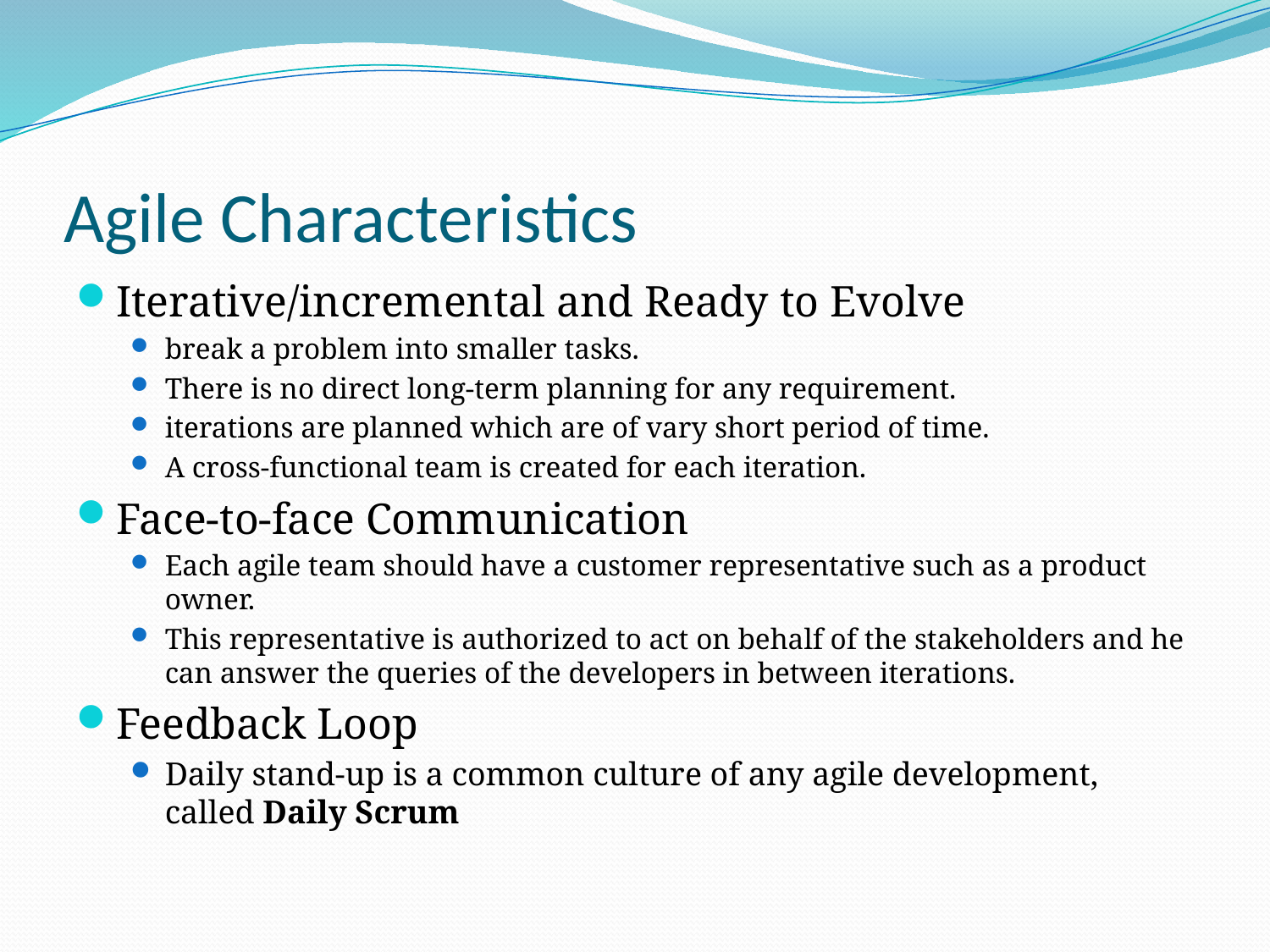

# Agile Characteristics
Iterative/incremental and Ready to Evolve
break a problem into smaller tasks.
There is no direct long-term planning for any requirement.
iterations are planned which are of vary short period of time.
A cross-functional team is created for each iteration.
Face-to-face Communication
Each agile team should have a customer representative such as a product owner.
This representative is authorized to act on behalf of the stakeholders and he can answer the queries of the developers in between iterations.
Feedback Loop
Daily stand-up is a common culture of any agile development, called Daily Scrum